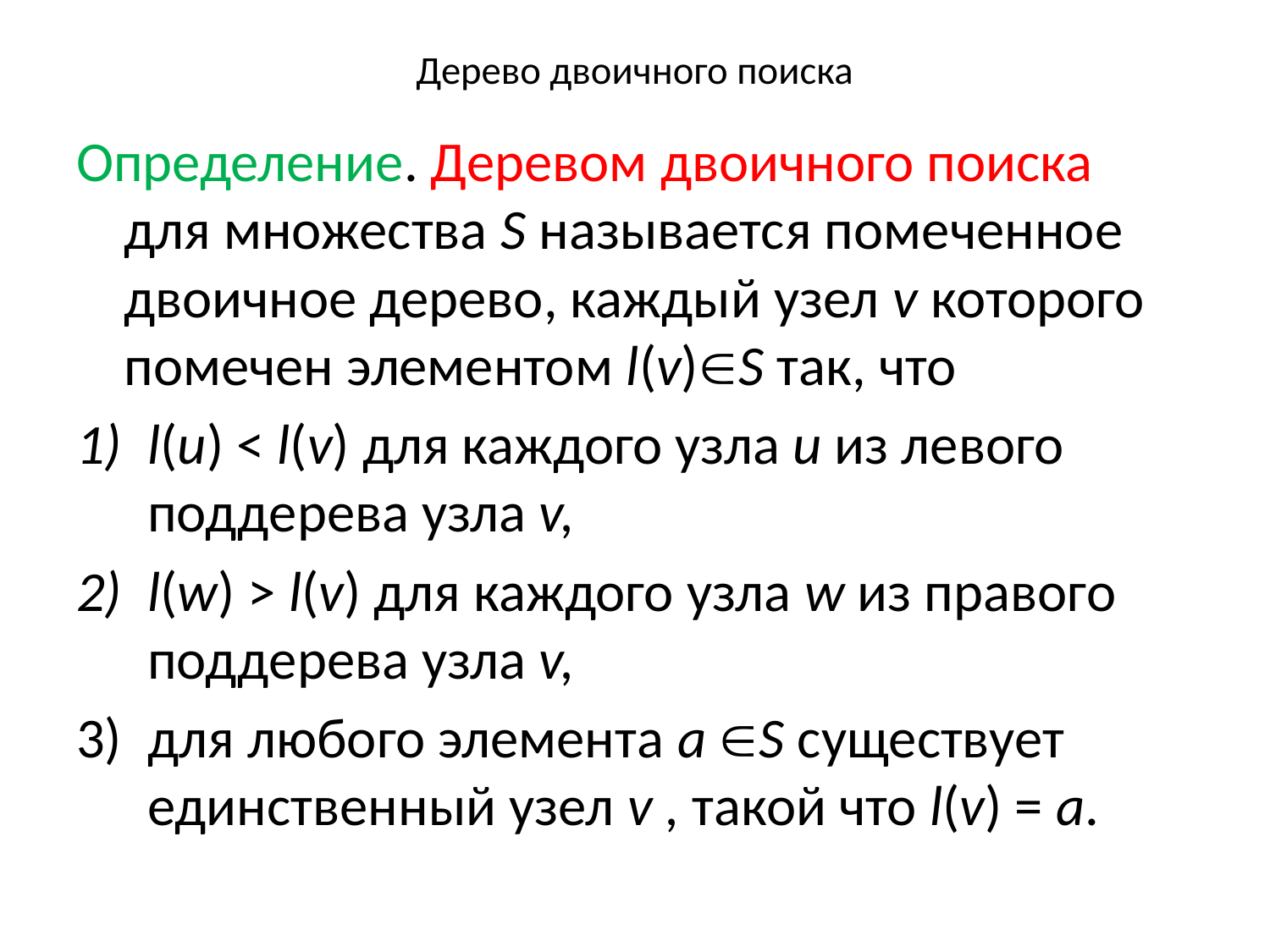

# Дерево двоичного поиска
Определение. Деревом двоичного поиска для множества S называется помеченное двоичное дерево, каждый узел v которого помечен элементом l(v)∈S так, что
l(u) < l(v) для каждого узла u из левого поддерева узла v,
l(w) > l(v) для каждого узла w из правого поддерева узла v,
для любого элемента a ∈S существует единственный узел v , такой что l(v) = a.